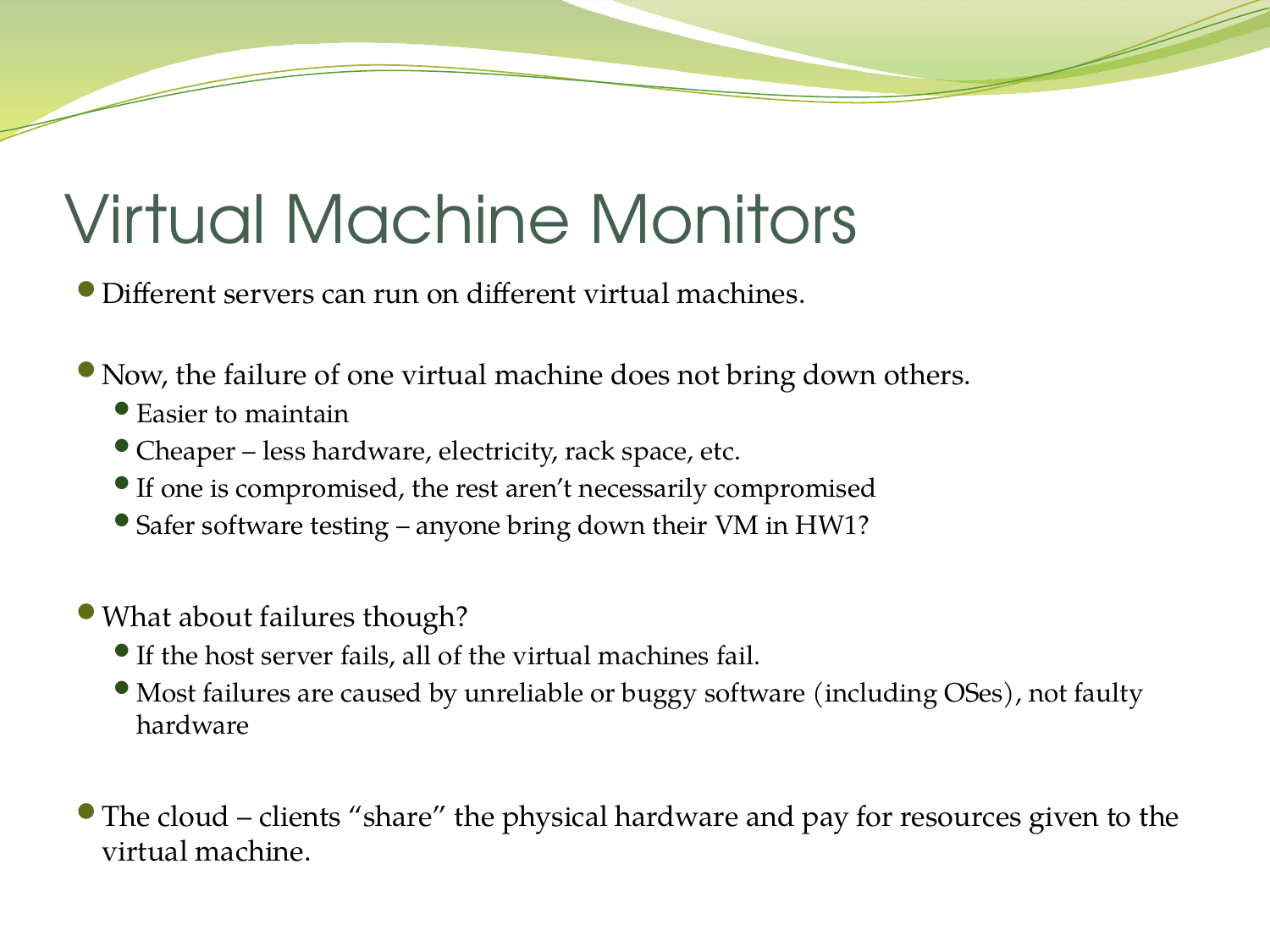

# Virtual Machine Monitors
Different servers can run on different virtual machines.

Now, the failure of one virtual machine does not bring down others.
Easier to maintain
Cheaper – less hardware, electricity, rack space, etc.
If one is compromised, the rest aren’t necessarily compromised
Safer software testing – anyone bring down their VM in HW1?

What about failures though?
If the host server fails, all of the virtual machines fail.
Most failures are caused by unreliable or buggy software (including OSes), not faulty hardware

The cloud – clients “share” the physical hardware and pay for resources given to the virtual machine.